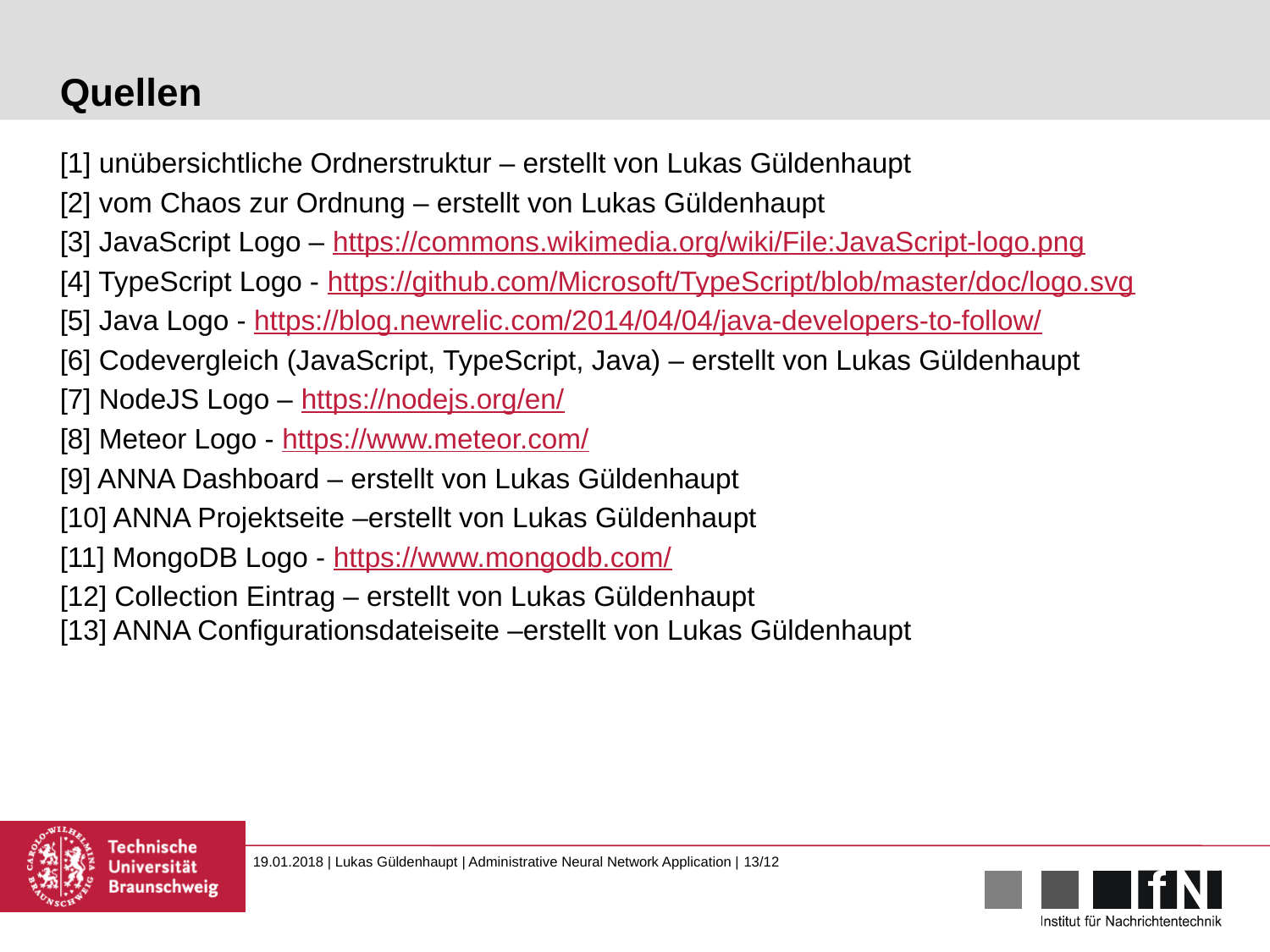

# Quellen
[1] unübersichtliche Ordnerstruktur – erstellt von Lukas Güldenhaupt
[2] vom Chaos zur Ordnung – erstellt von Lukas Güldenhaupt
[3] JavaScript Logo – https://commons.wikimedia.org/wiki/File:JavaScript-logo.png
[4] TypeScript Logo - https://github.com/Microsoft/TypeScript/blob/master/doc/logo.svg
[5] Java Logo - https://blog.newrelic.com/2014/04/04/java-developers-to-follow/
[6] Codevergleich (JavaScript, TypeScript, Java) – erstellt von Lukas Güldenhaupt
[7] NodeJS Logo – https://nodejs.org/en/
[8] Meteor Logo - https://www.meteor.com/
[9] ANNA Dashboard – erstellt von Lukas Güldenhaupt
[10] ANNA Projektseite –erstellt von Lukas Güldenhaupt
[11] MongoDB Logo - https://www.mongodb.com/
[12] Collection Eintrag – erstellt von Lukas Güldenhaupt
[13] ANNA Configurationsdateiseite –erstellt von Lukas Güldenhaupt